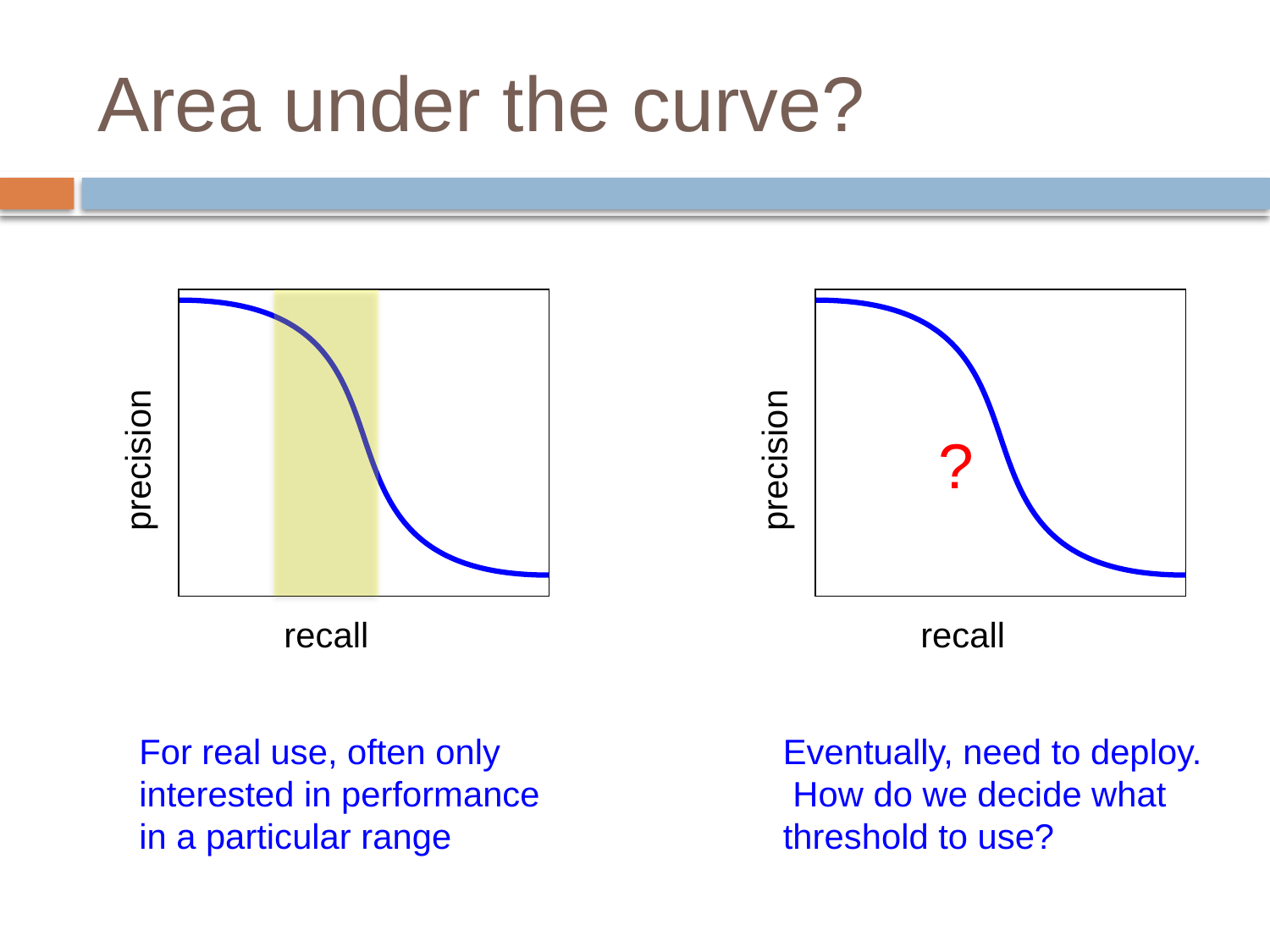

# Area under the curve?

?
precision
precision
recall
recall
For real use, often only interested in performance in a particular range
Eventually, need to deploy.  How do we decide what threshold to use?